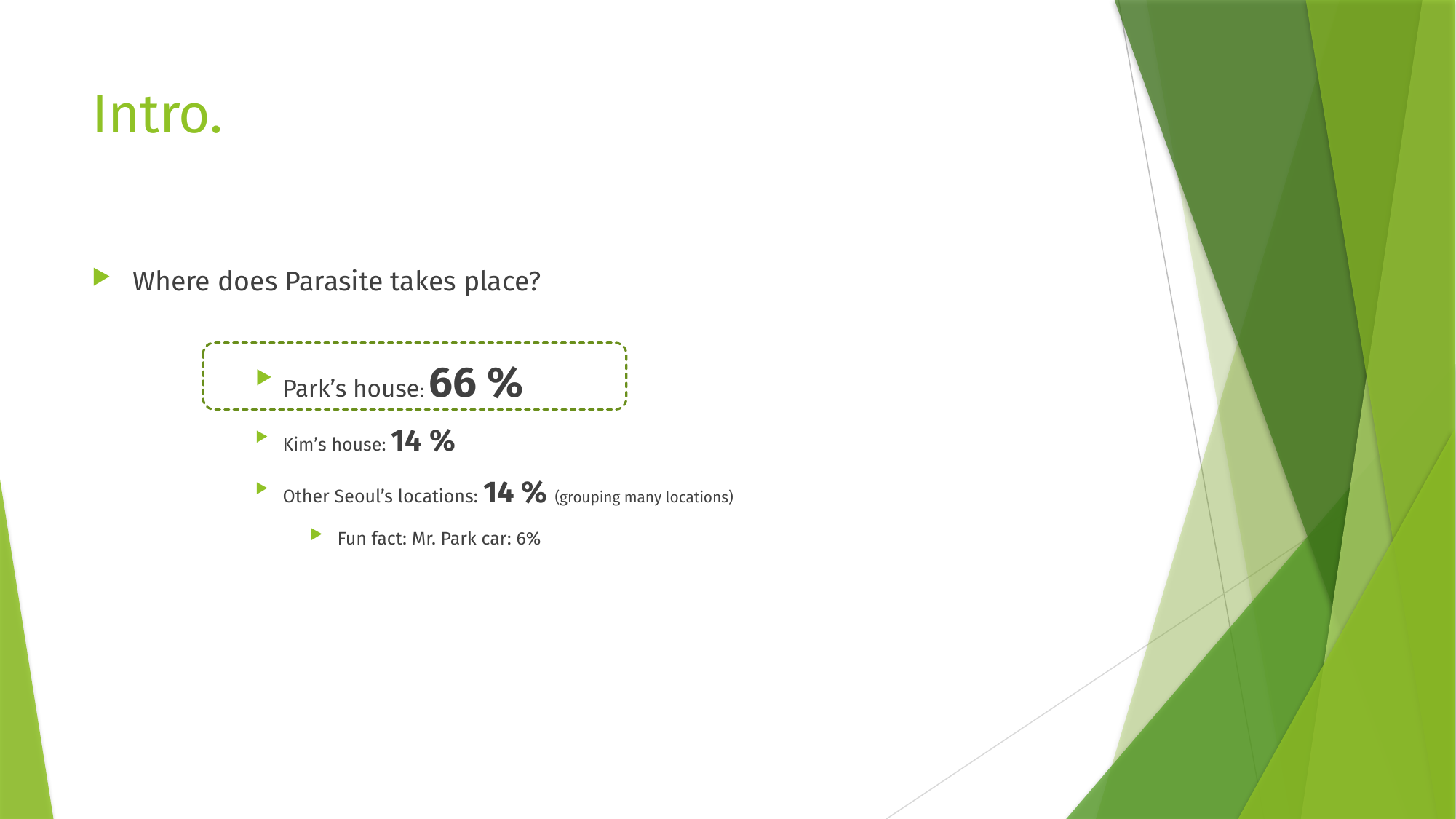

# Intro.
Where does Parasite takes place?

Park’s house: 66 %
Kim’s house: 14 %
Other Seoul’s locations: 14 % (grouping many locations)
Fun fact: Mr. Park car: 6%